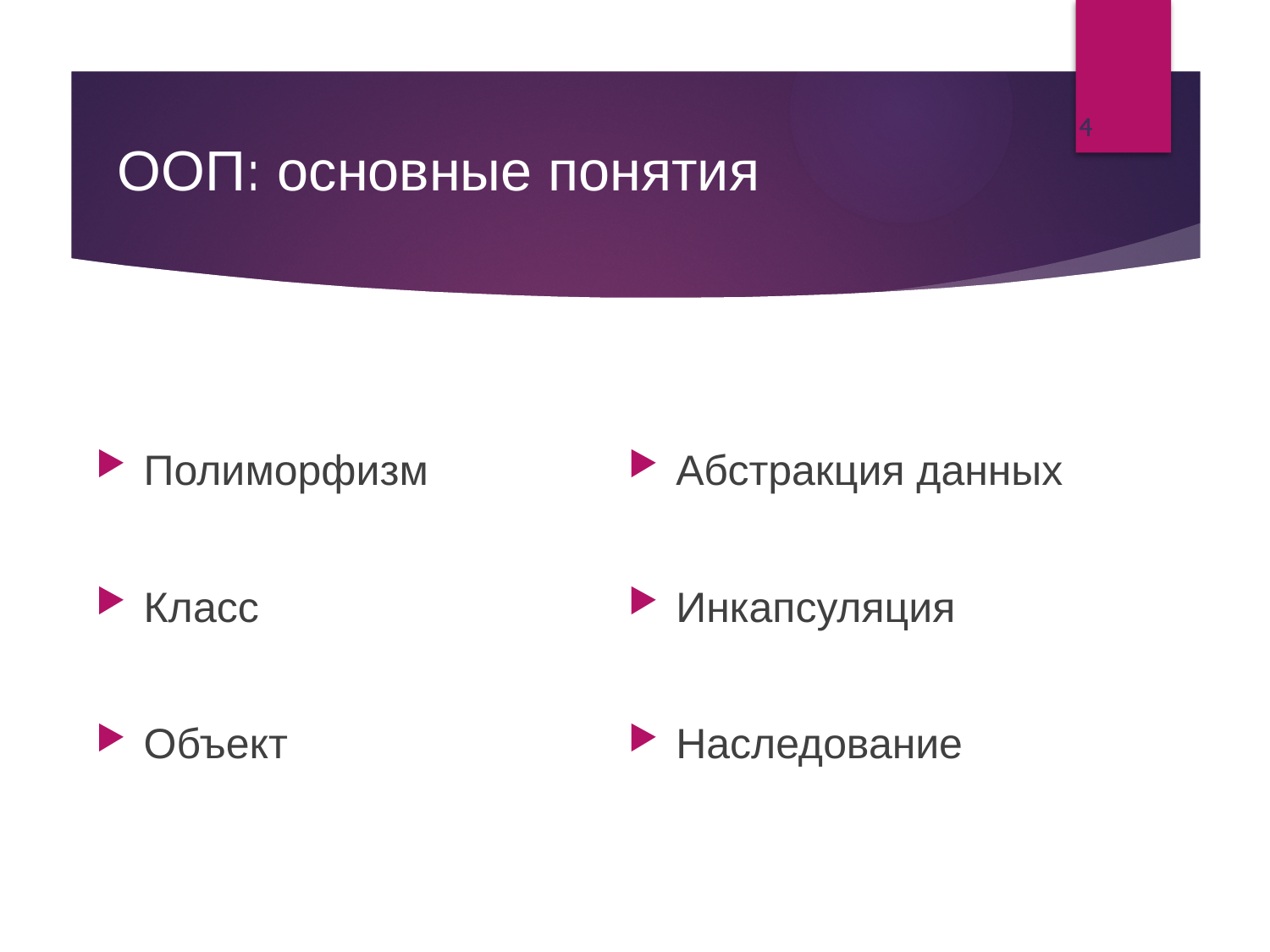

4
# ООП: основные понятия
Полиморфизм

Класс

Объект
Абстракция данных

Инкапсуляция

Наследование